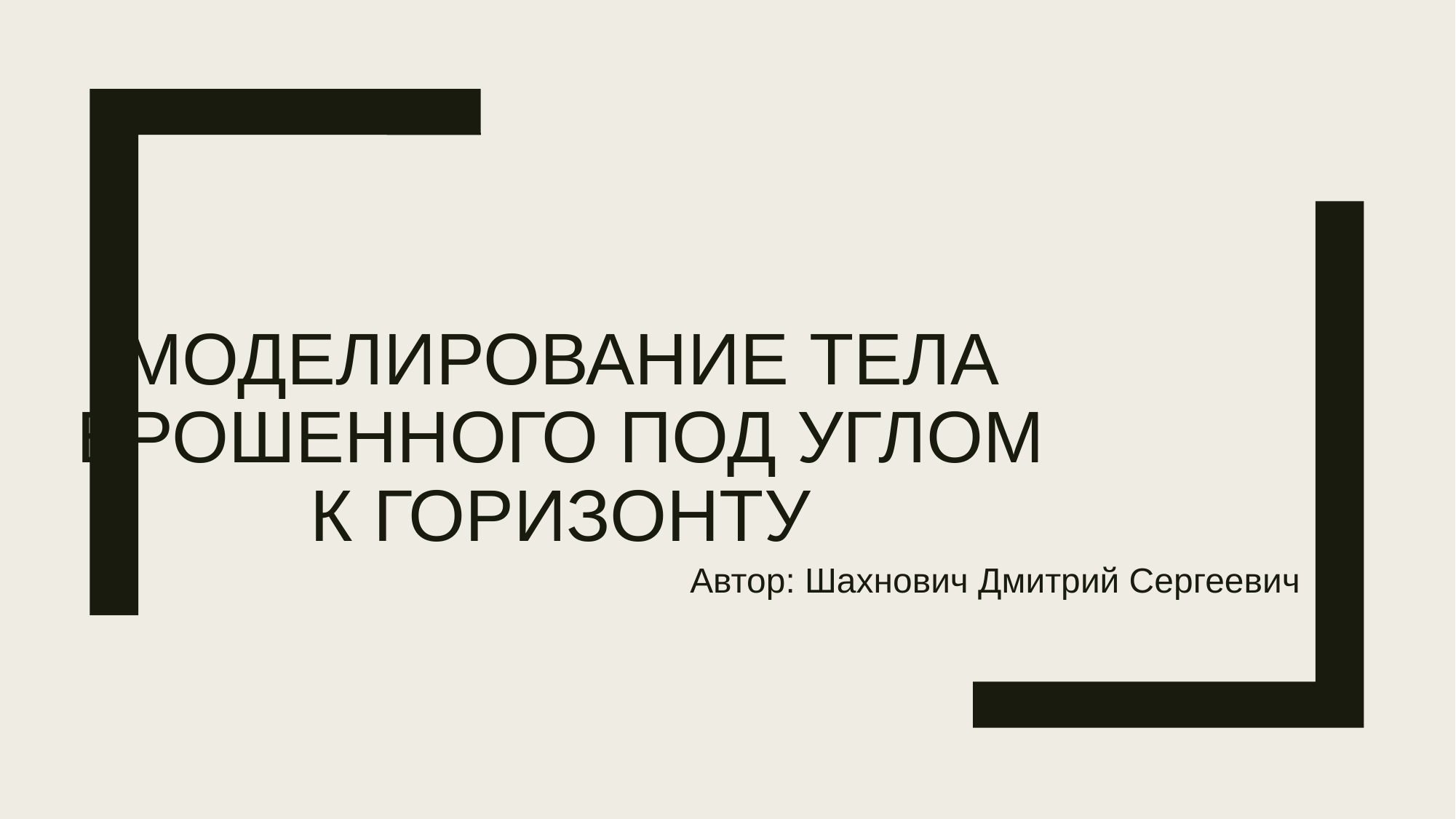

# Моделирование тела брошенного под углом к горизонту
Автор: Шахнович Дмитрий Сергеевич